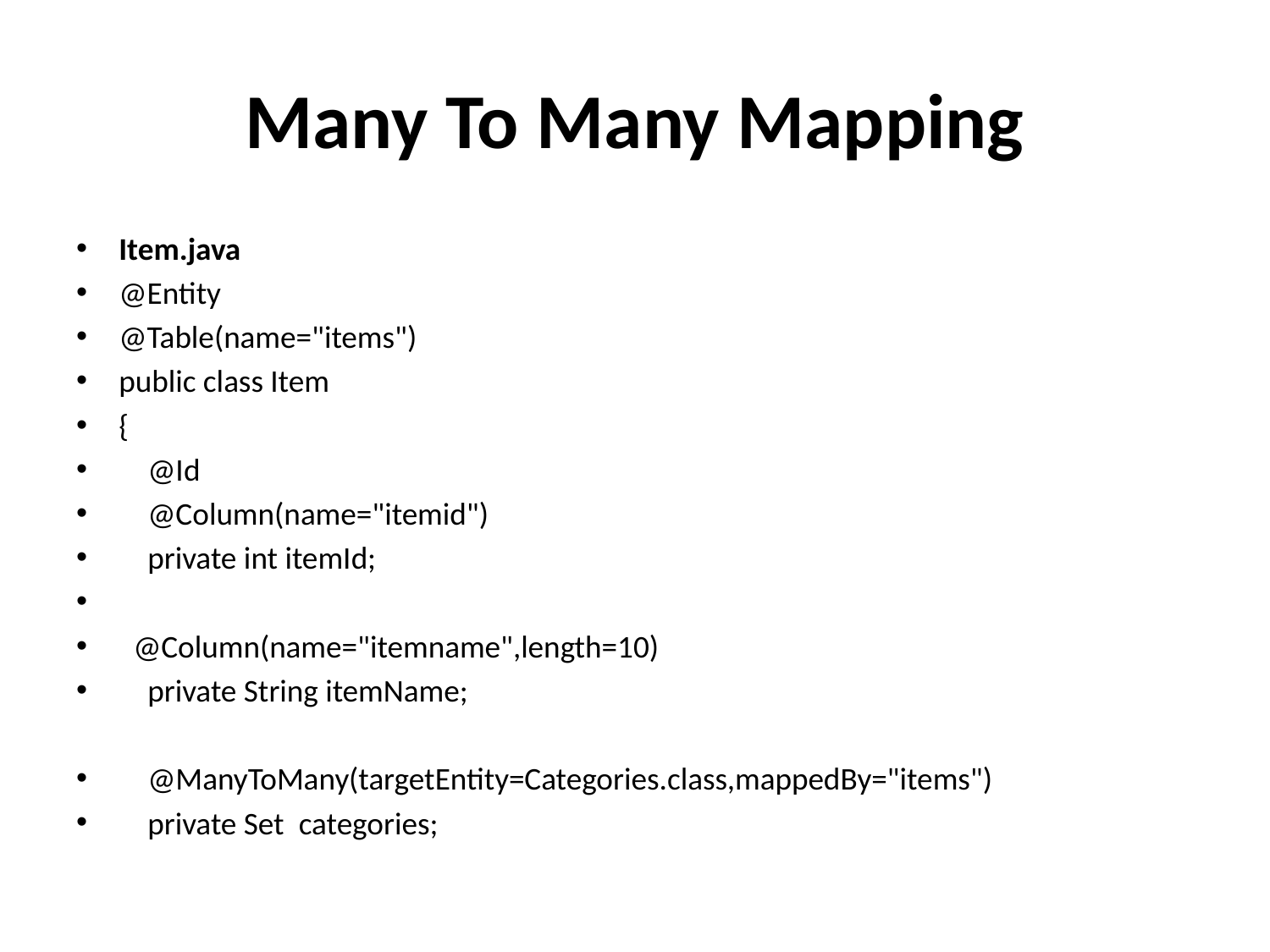

# Many To Many Mapping
Item.java
@Entity
@Table(name="items")
public class Item
{
    @Id
    @Column(name="itemid")
    private int itemId;

  @Column(name="itemname",length=10)
    private String itemName;

    @ManyToMany(targetEntity=Categories.class,mappedBy="items")
    private Set  categories;